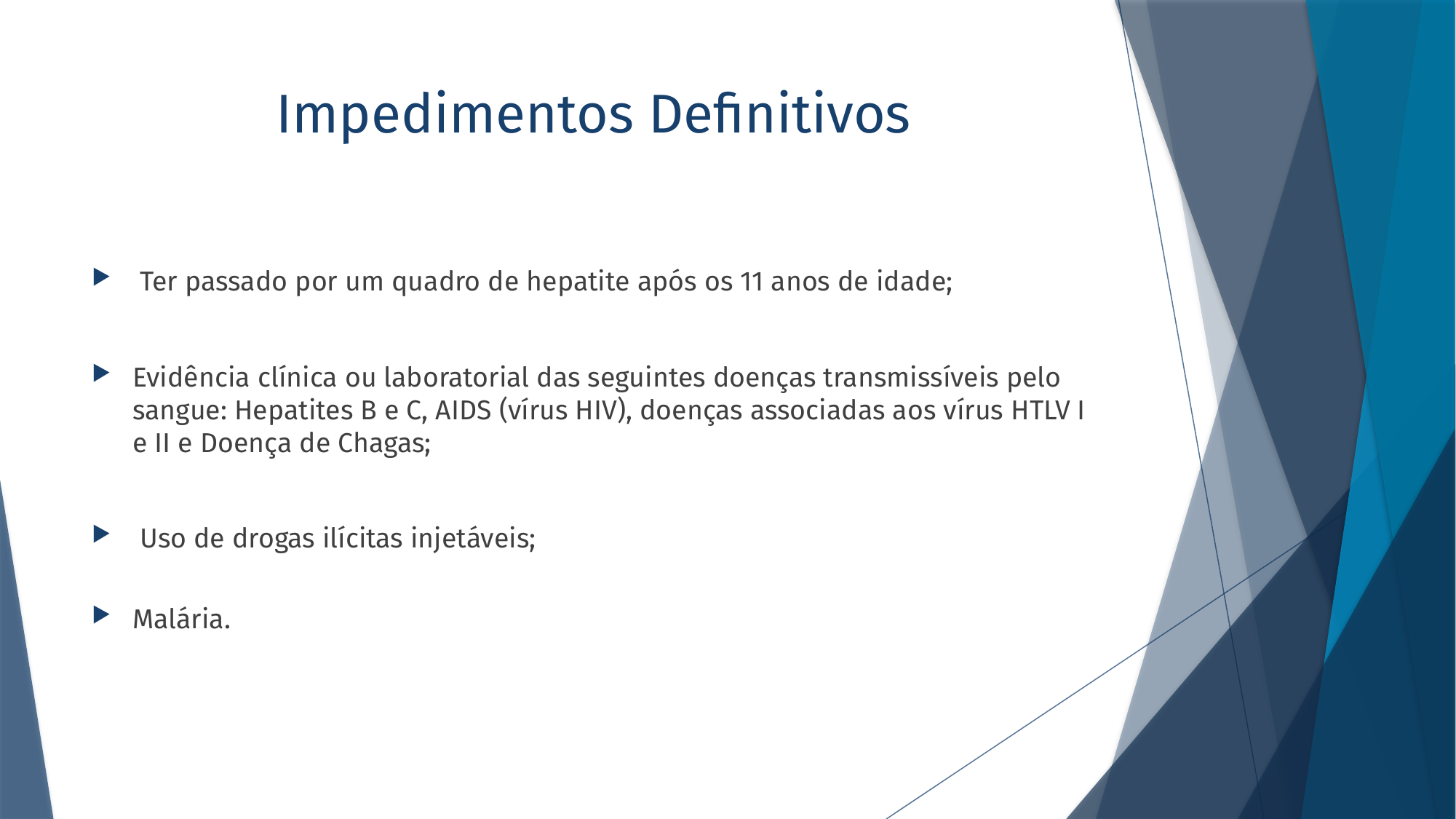

# Impedimentos Definitivos
 Ter passado por um quadro de hepatite após os 11 anos de idade;

Evidência clínica ou laboratorial das seguintes doenças transmissíveis pelo sangue: Hepatites B e C, AIDS (vírus HIV), doenças associadas aos vírus HTLV I e II e Doença de Chagas;

 Uso de drogas ilícitas injetáveis;
Malária.